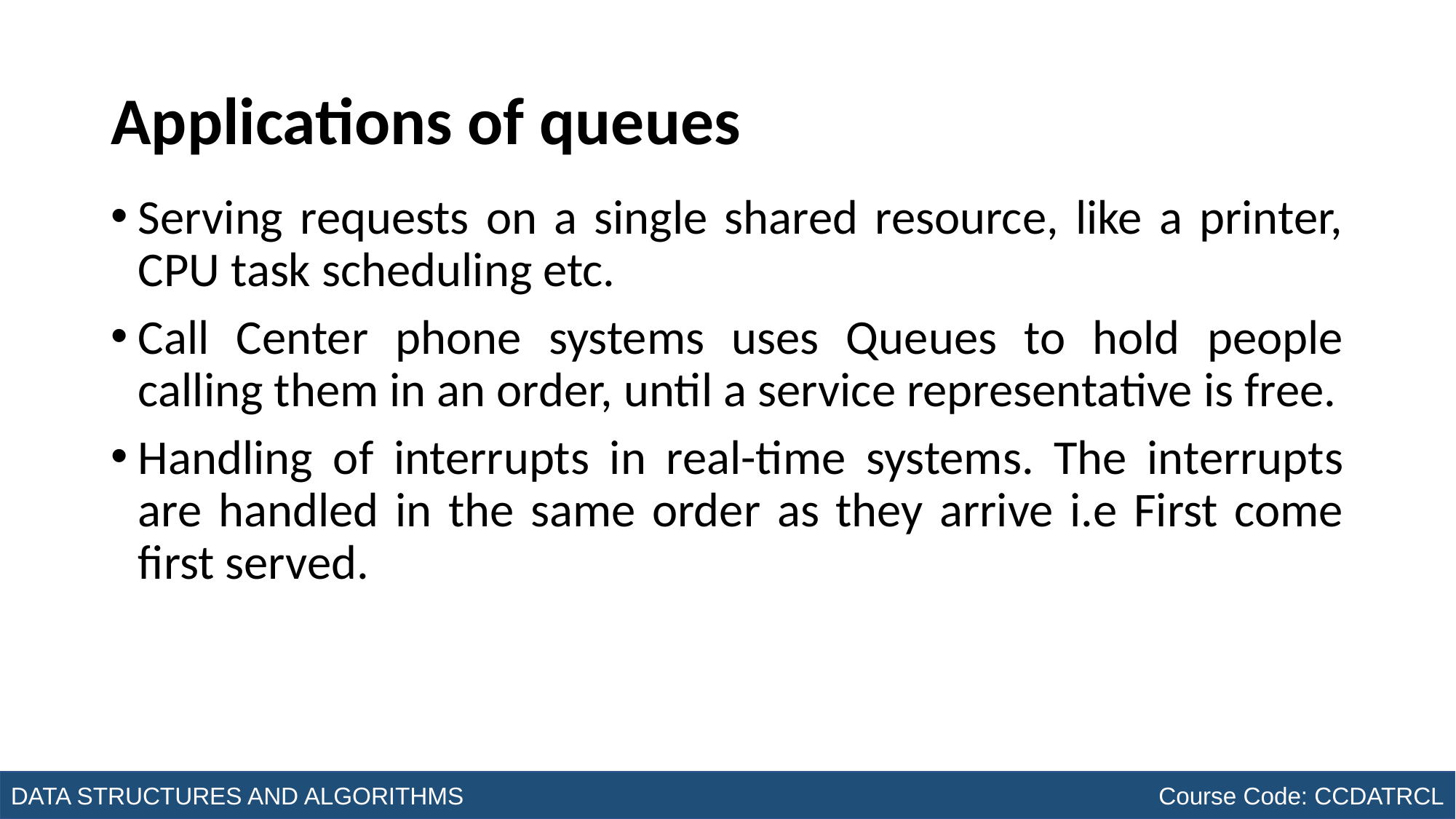

# Applications of queues
Serving requests on a single shared resource, like a printer, CPU task scheduling etc.
Call Center phone systems uses Queues to hold people calling them in an order, until a service representative is free.
Handling of interrupts in real-time systems. The interrupts are handled in the same order as they arrive i.e First come first served.

Joseph Marvin R. Imperial
DATA STRUCTURES AND ALGORITHMS
NU College of Computing and Information Technologies
Course Code: CCDATRCL